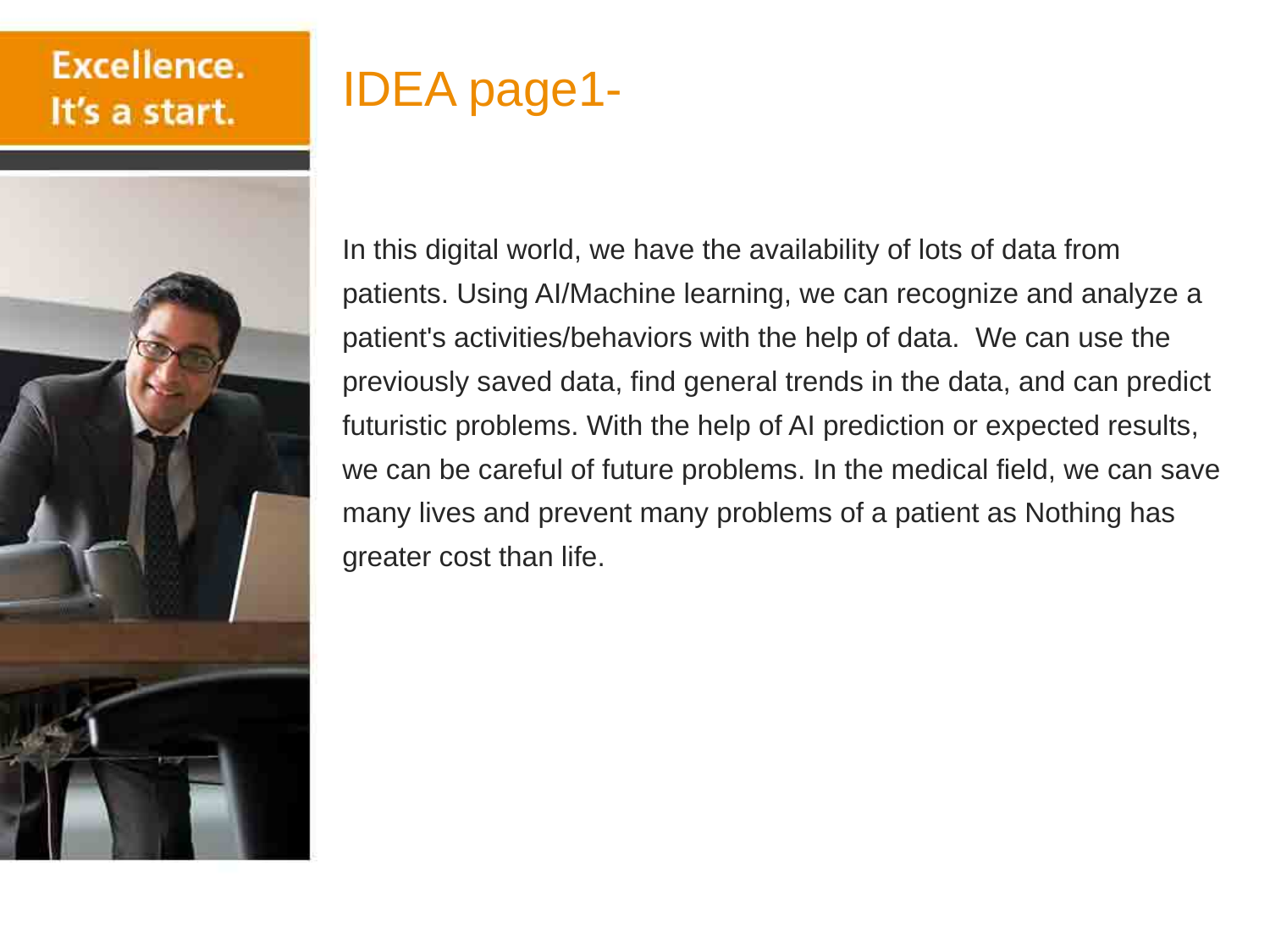

IDEA page1-

In this digital world, we have the availability of lots of data from patients. Using AI/Machine learning, we can recognize and analyze a patient's activities/behaviors with the help of data.  We can use the previously saved data, find general trends in the data, and can predict futuristic problems. With the help of AI prediction or expected results, we can be careful of future problems. In the medical field, we can save many lives and prevent many problems of a patient as Nothing has greater cost than life.